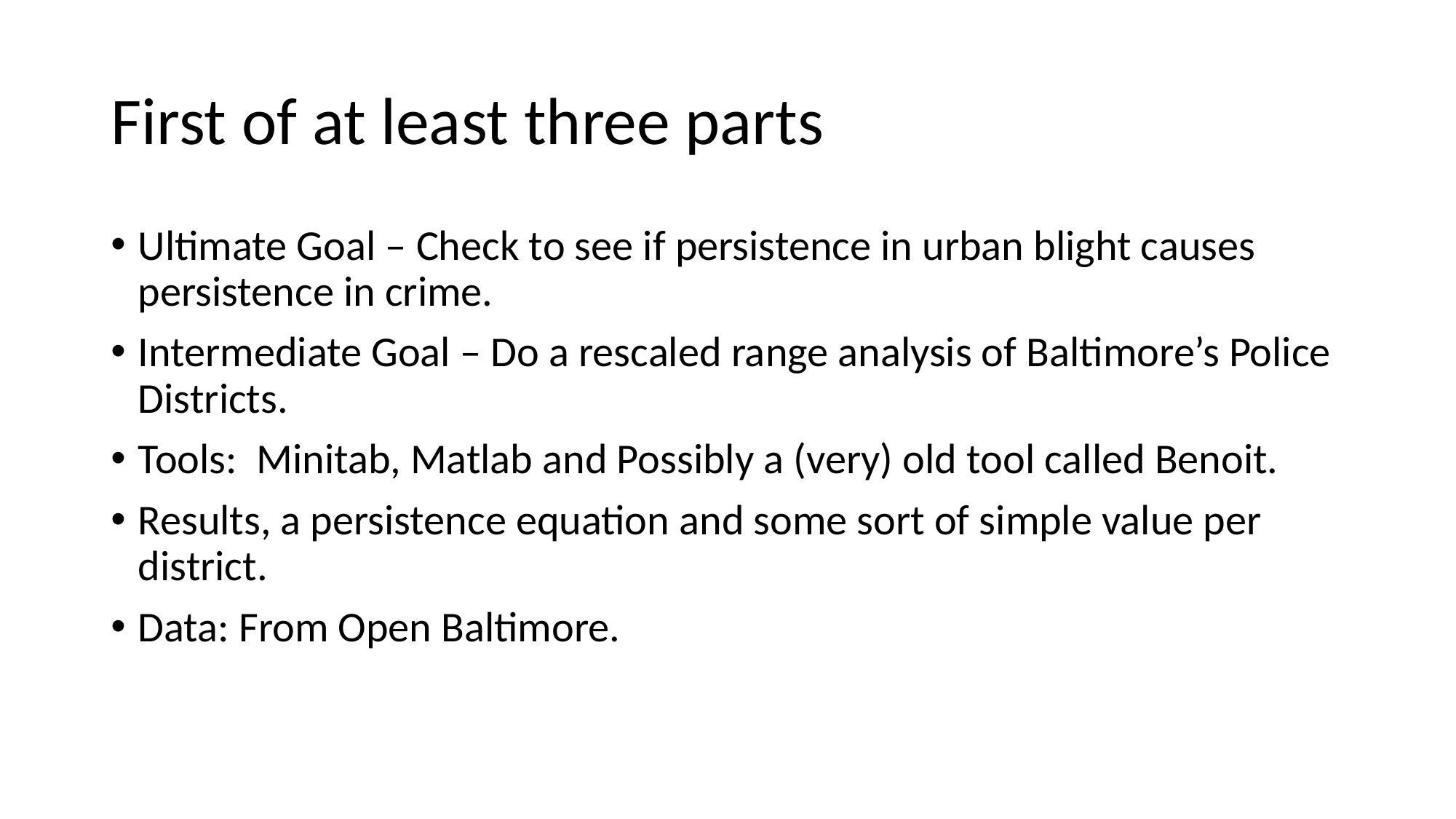

# First of at least three parts
Ultimate Goal – Check to see if persistence in urban blight causes persistence in crime.
Intermediate Goal – Do a rescaled range analysis of Baltimore’s Police Districts.
Tools:  Minitab, Matlab and Possibly a (very) old tool called Benoit.
Results, a persistence equation and some sort of simple value per district.
Data: From Open Baltimore.